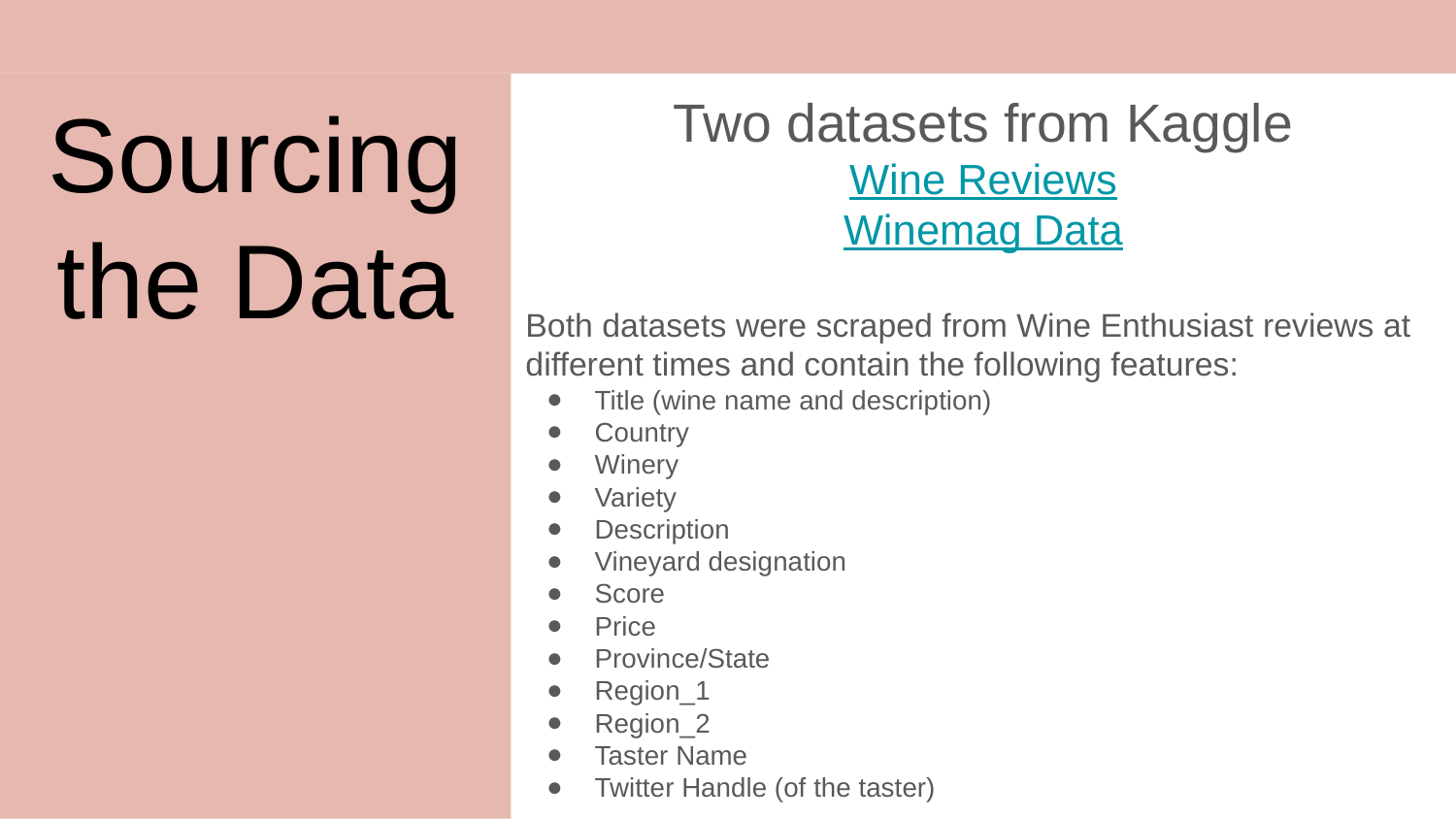

# Sourcing the Data
Two datasets from Kaggle
Wine Reviews
Winemag Data

Both datasets were scraped from Wine Enthusiast reviews at different times and contain the following features:
Title (wine name and description)
Country
Winery
Variety
Description
Vineyard designation
Score
Price
Province/State
Region_1
Region_2
Taster Name
Twitter Handle (of the taster)